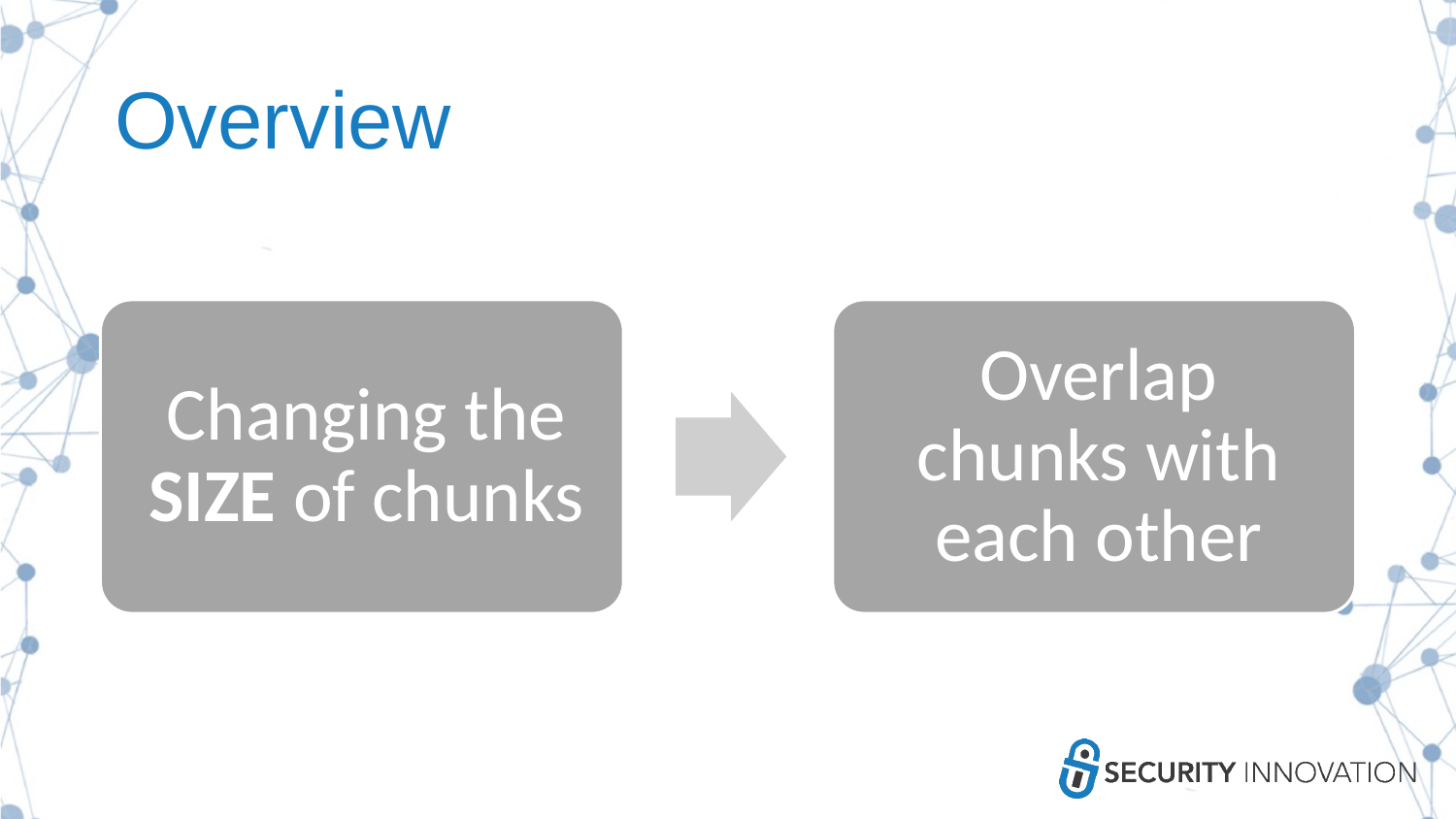

# Overview
Changing the SIZE of chunks

Overlap chunks with each other